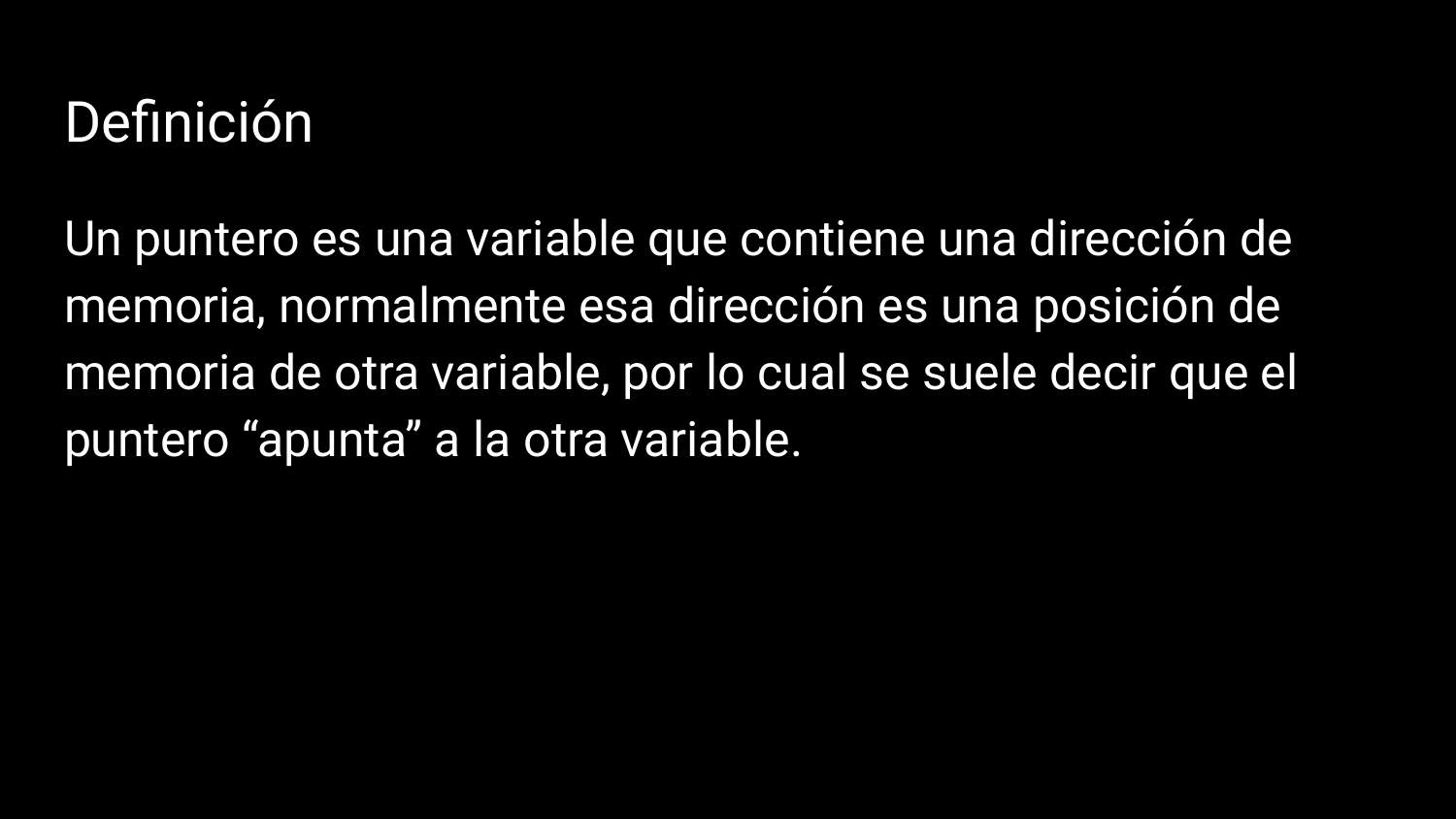

# Definición
Un puntero es una variable que contiene una dirección de memoria, normalmente esa dirección es una posición de memoria de otra variable, por lo cual se suele decir que el puntero “apunta” a la otra variable.